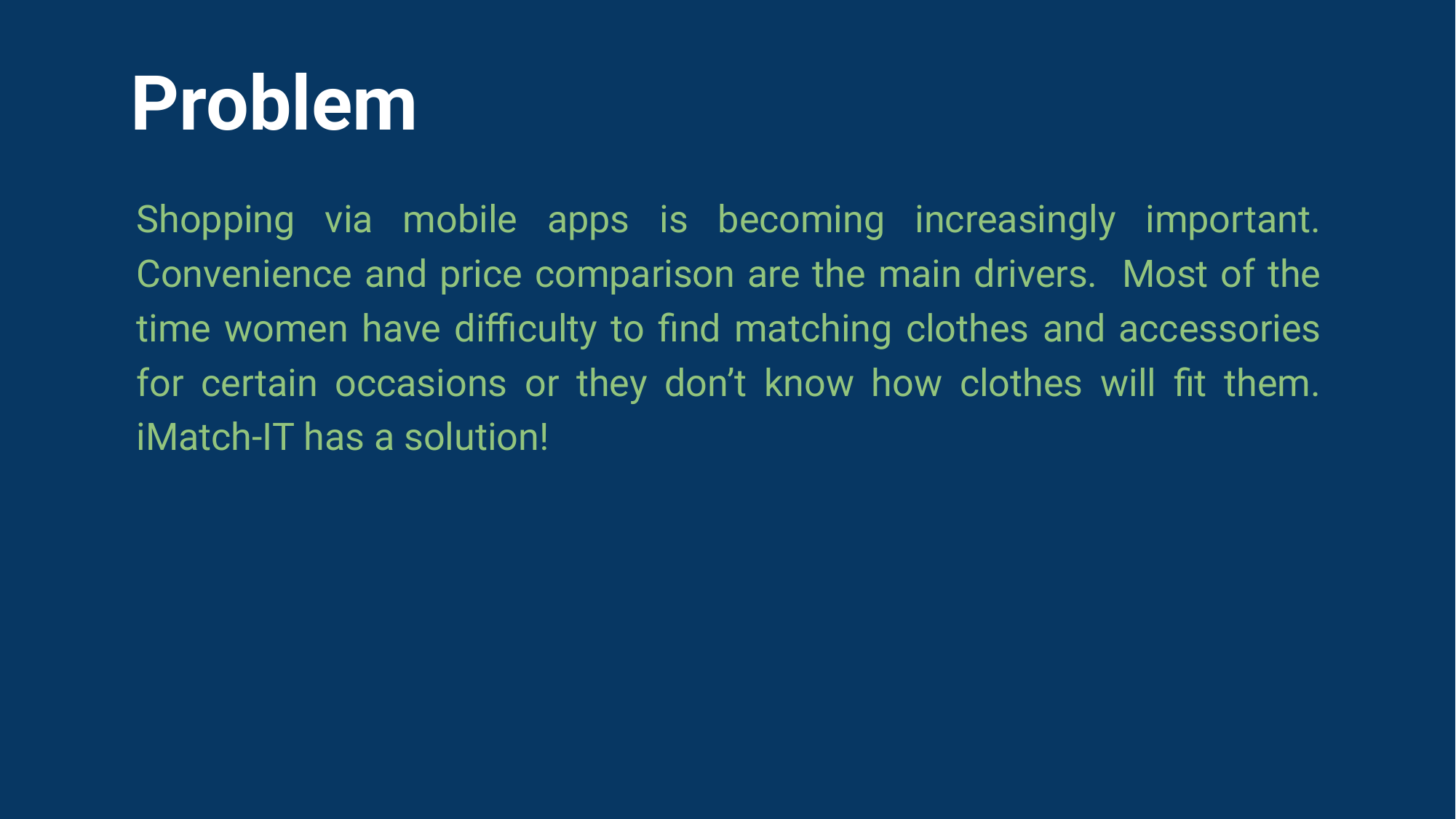

# Problem

Shopping via mobile apps is becoming increasingly important. Convenience and price comparison are the main drivers.  Most of the time women have difficulty to find matching clothes and accessories for certain occasions or they don’t know how clothes will fit them. iMatch-IT has a solution!